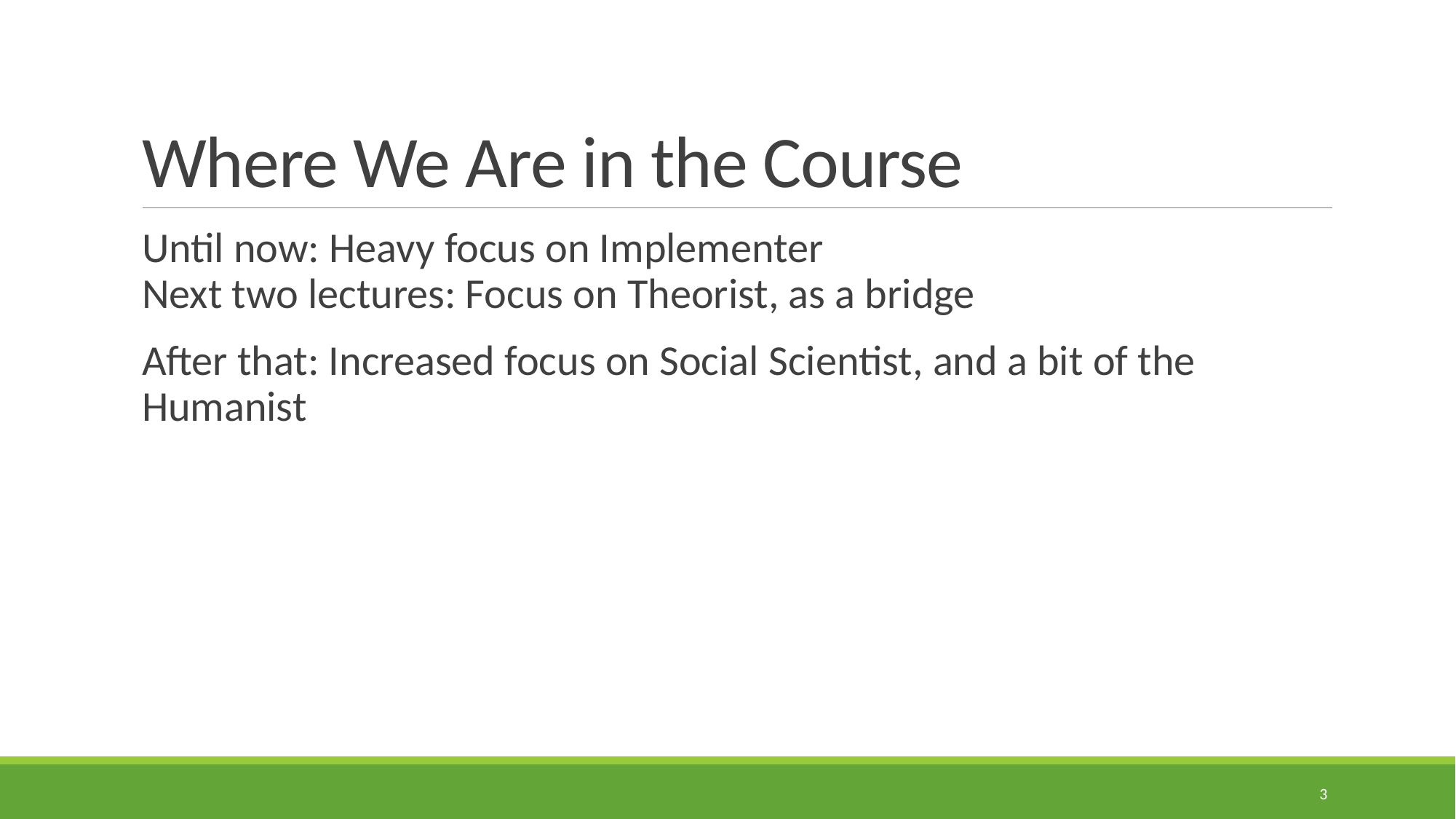

# Where We Are in the Course
Until now: Heavy focus on Implementer
Next two lectures: Focus on Theorist, as a bridge
After that: Increased focus on Social Scientist, and a bit of the  Humanist
3